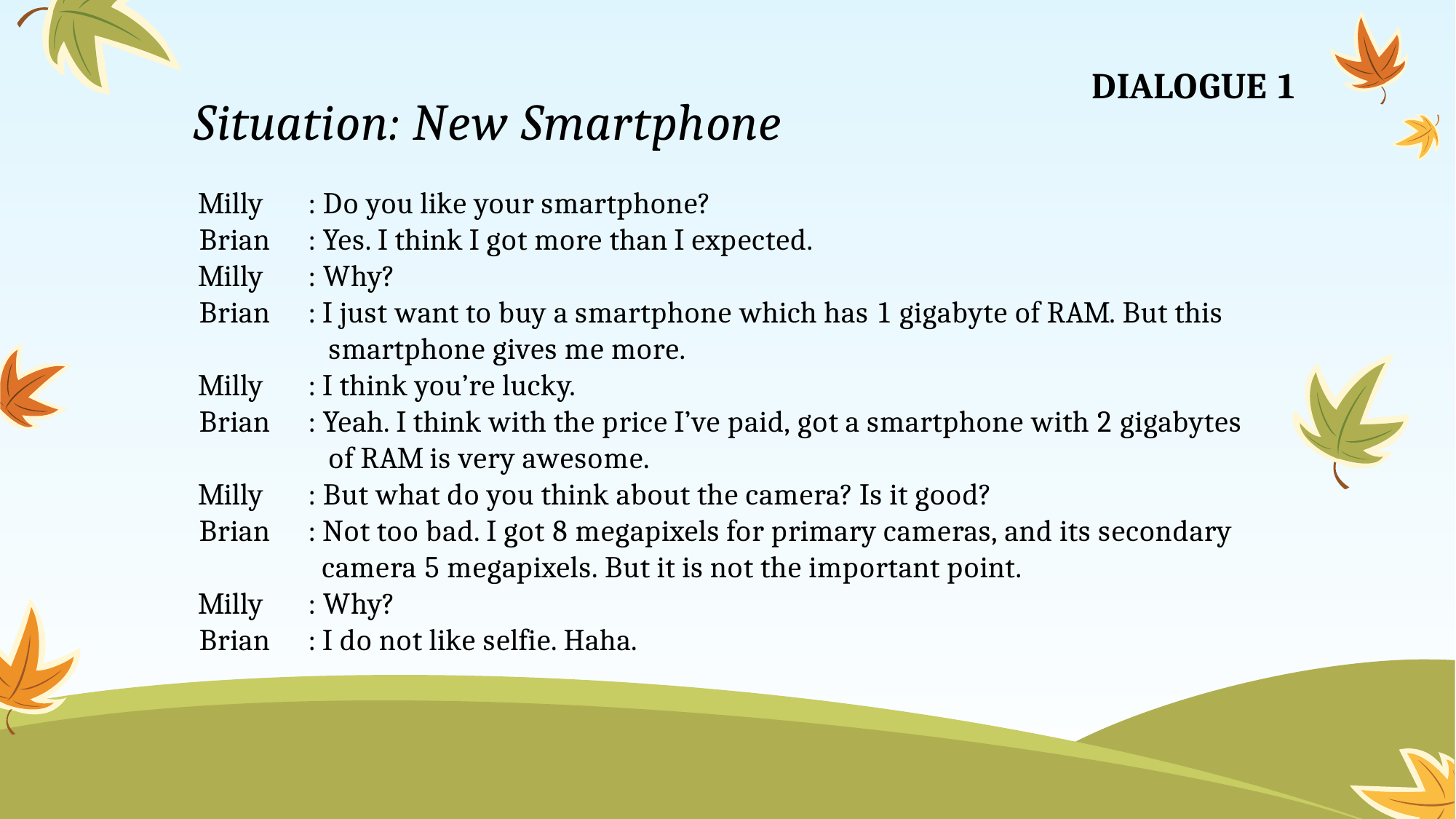

# Situation: New Smartphone
DIALOGUE 1
Milly	: Do you like your smartphone?
Brian	: Yes. I think I got more than I expected.
Milly	: Why?
Brian	: I just want to buy a smartphone which has 1 gigabyte of RAM. But this 	   smartphone gives me more.
Milly	: I think you’re lucky.
Brian	: Yeah. I think with the price I’ve paid, got a smartphone with 2 gigabytes 	   of RAM is very awesome.
Milly	: But what do you think about the camera? Is it good?
Brian	: Not too bad. I got 8 megapixels for primary cameras, and its secondary 	  camera 5 megapixels. But it is not the important point.
Milly	: Why?
Brian	: I do not like selfie. Haha.